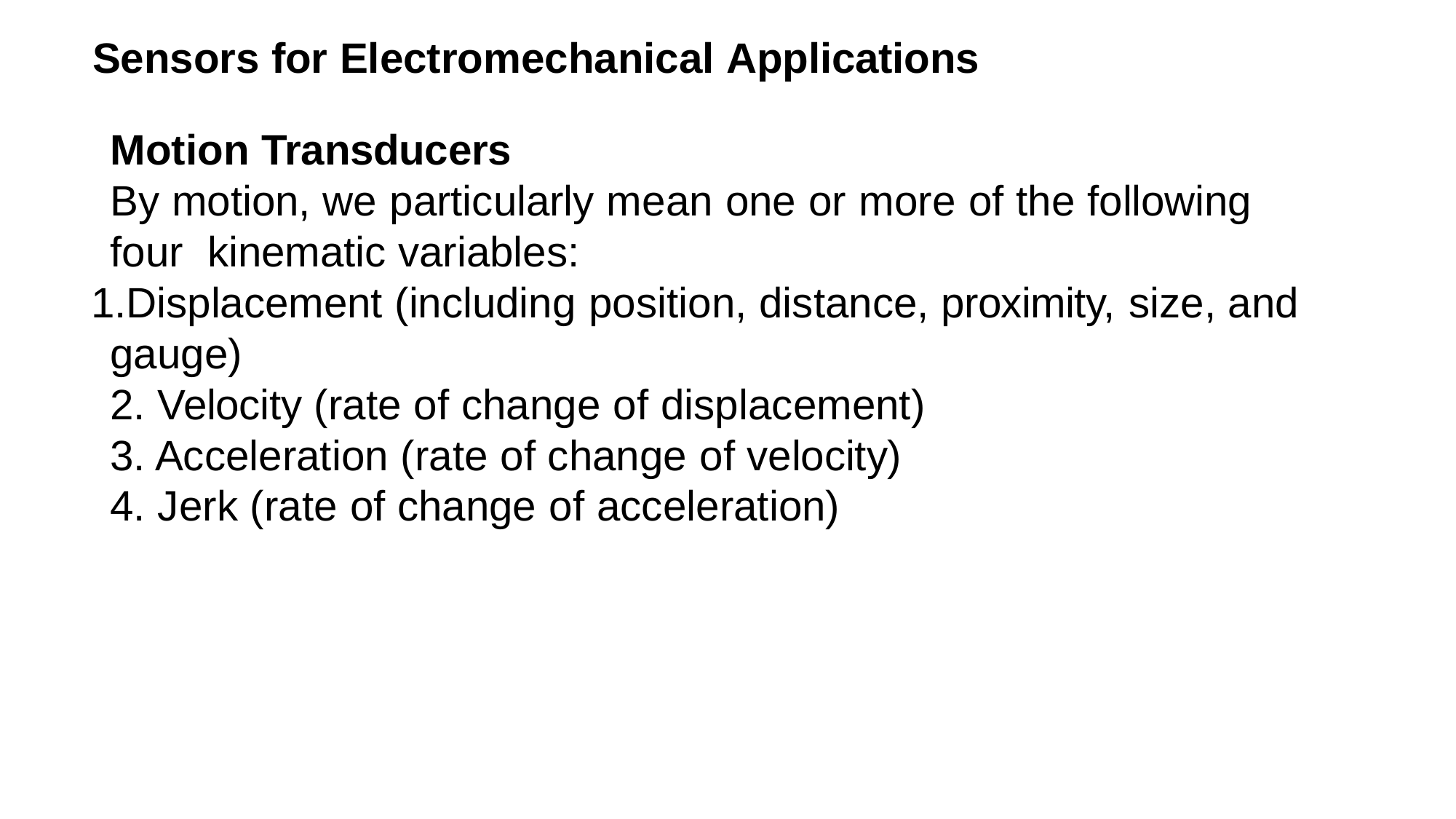

Sensors for Electromechanical Applications
Motion Transducers
By motion, we particularly mean one or more of the following four  kinematic variables:
Displacement (including position, distance, proximity, size, and  gauge)
Velocity (rate of change of displacement)
Acceleration (rate of change of velocity)
Jerk (rate of change of acceleration)